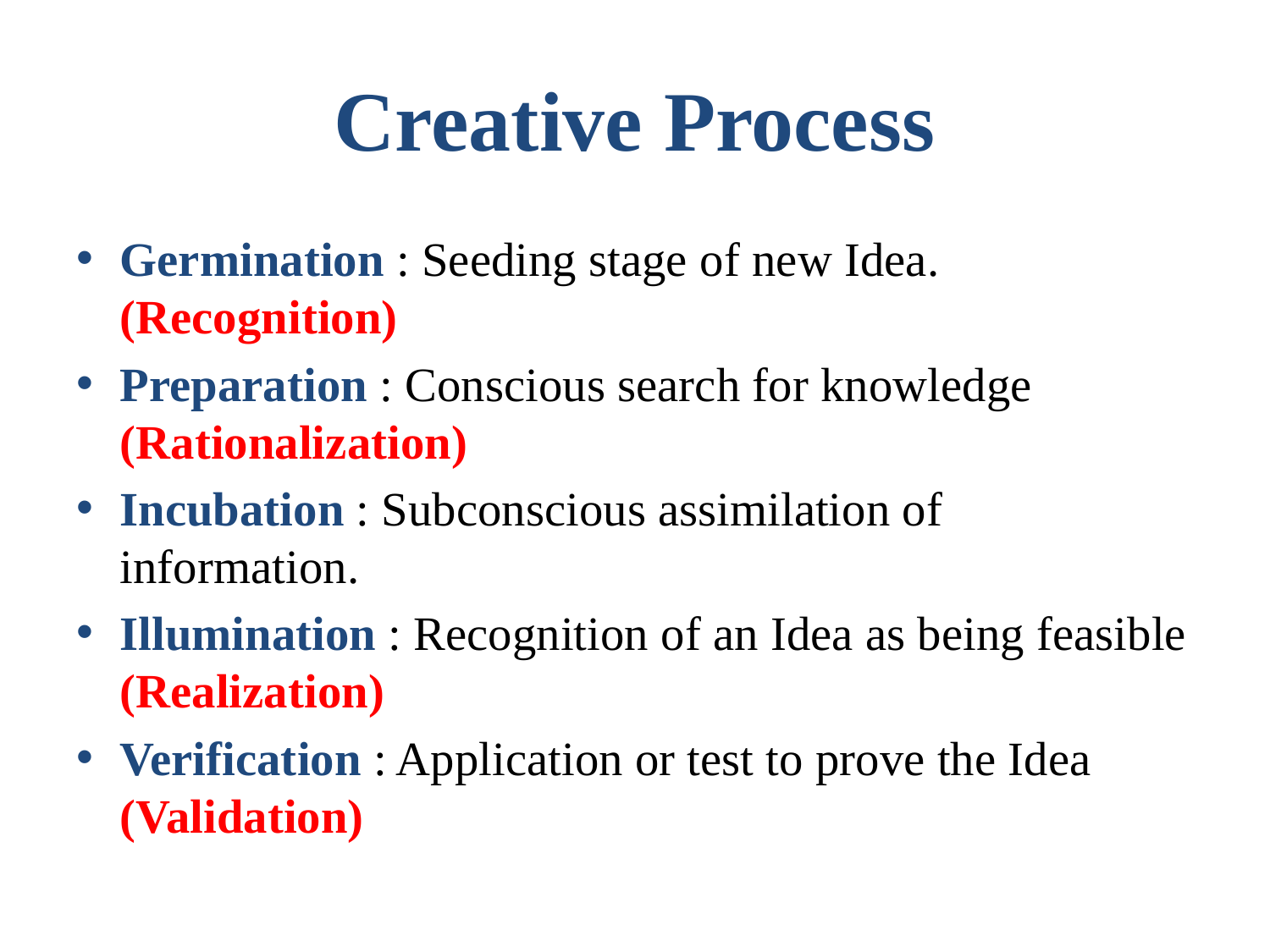

# Creative Process
Germination : Seeding stage of new Idea. (Recognition)
Preparation : Conscious search for knowledge (Rationalization)
Incubation : Subconscious assimilation of information.
Illumination : Recognition of an Idea as being feasible (Realization)
Verification : Application or test to prove the Idea (Validation)